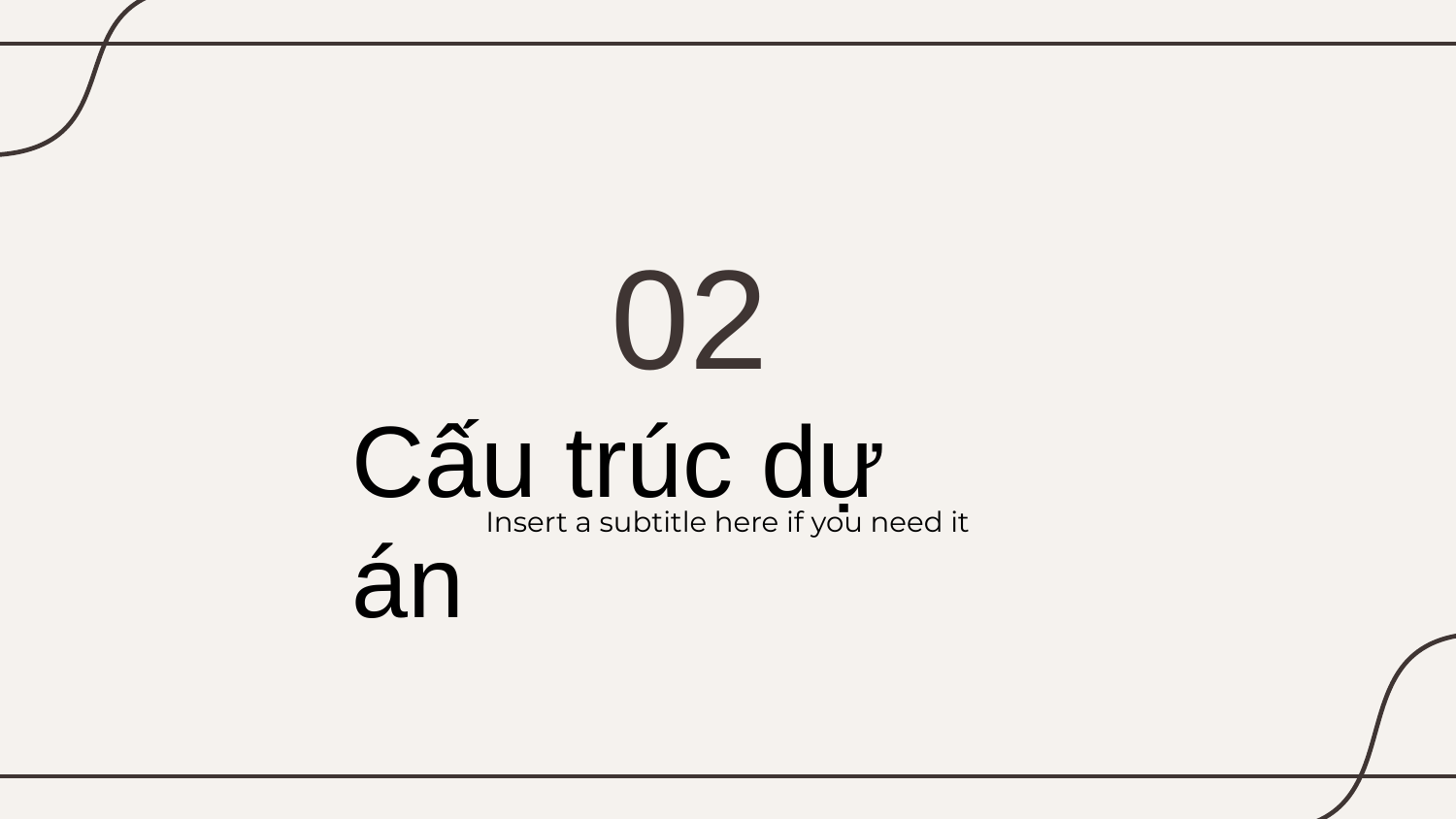

02
# Cấu trúc dự án
Insert a subtitle here if you need it